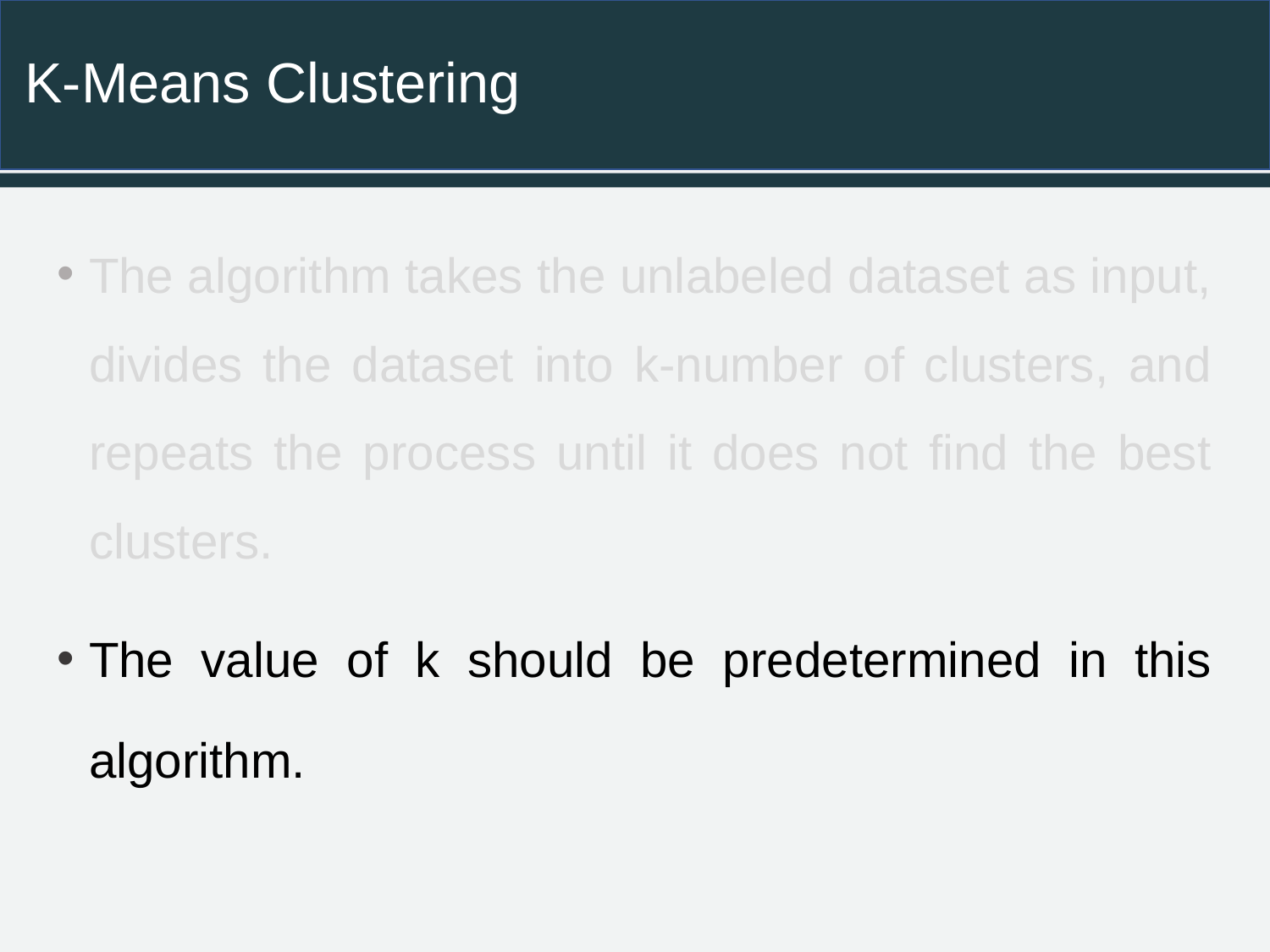

# K-Means Clustering
The algorithm takes the unlabeled dataset as input, divides the dataset into k-number of clusters, and repeats the process until it does not find the best clusters.
The value of k should be predetermined in this algorithm.